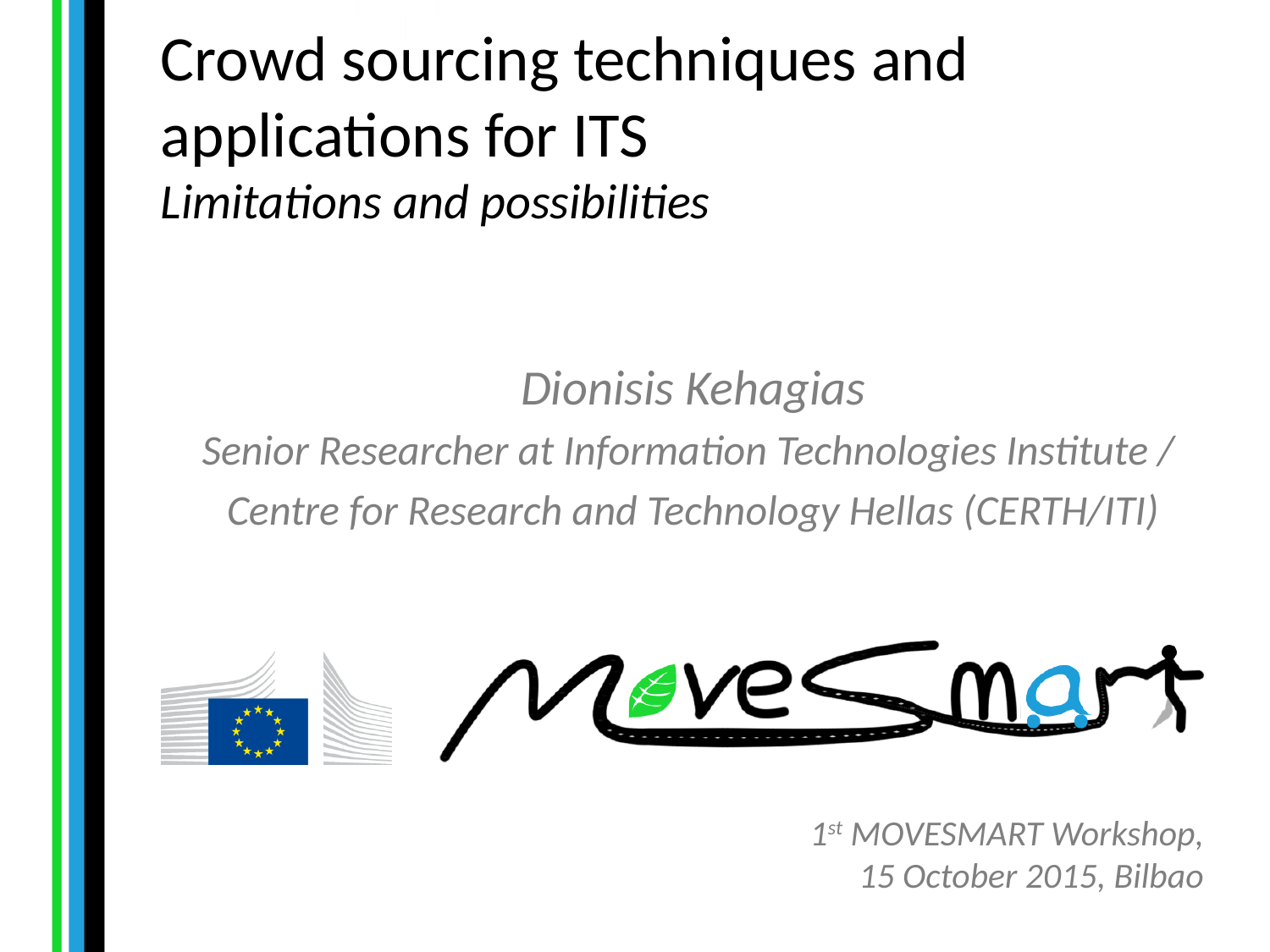

# Crowd sourcing techniques and applications for ITS Limitations and possibilities
Dionisis Kehagias
Senior Researcher at Information Technologies Institute /
Centre for Research and Technology Hellas (CERTH/ITI)
1st MOVESMART Workshop,
15 October 2015, Bilbao